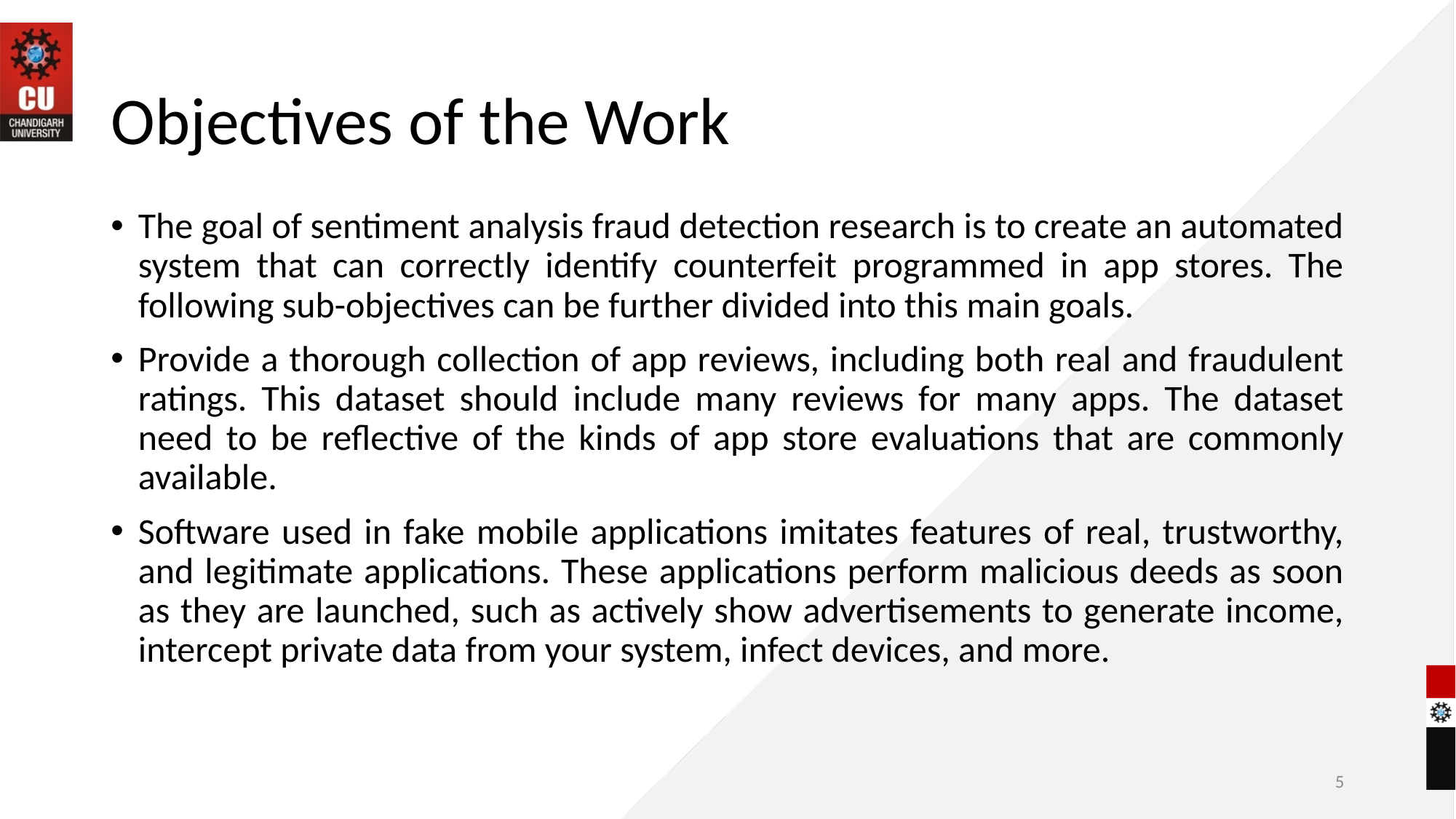

# Objectives of the Work
The goal of sentiment analysis fraud detection research is to create an automated system that can correctly identify counterfeit programmed in app stores. The following sub-objectives can be further divided into this main goals.
Provide a thorough collection of app reviews, including both real and fraudulent ratings. This dataset should include many reviews for many apps. The dataset need to be reflective of the kinds of app store evaluations that are commonly available.
Software used in fake mobile applications imitates features of real, trustworthy, and legitimate applications. These applications perform malicious deeds as soon as they are launched, such as actively show advertisements to generate income, intercept private data from your system, infect devices, and more.
5